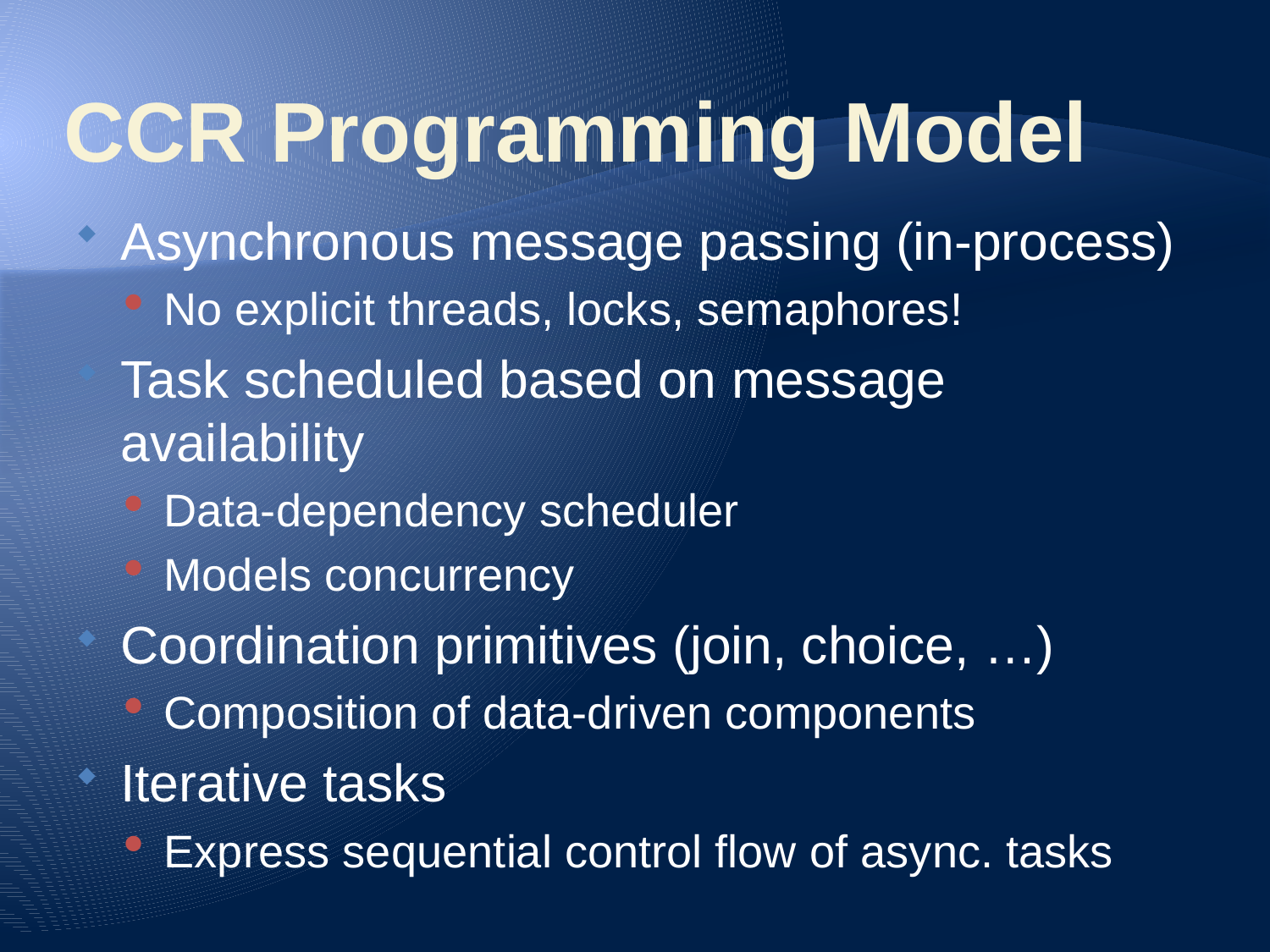

# CCR Programming Model
Asynchronous message passing (in-process)
No explicit threads, locks, semaphores!
Task scheduled based on message availability
Data-dependency scheduler
Models concurrency
Coordination primitives (join, choice, …)
Composition of data-driven components
Iterative tasks
Express sequential control flow of async. tasks